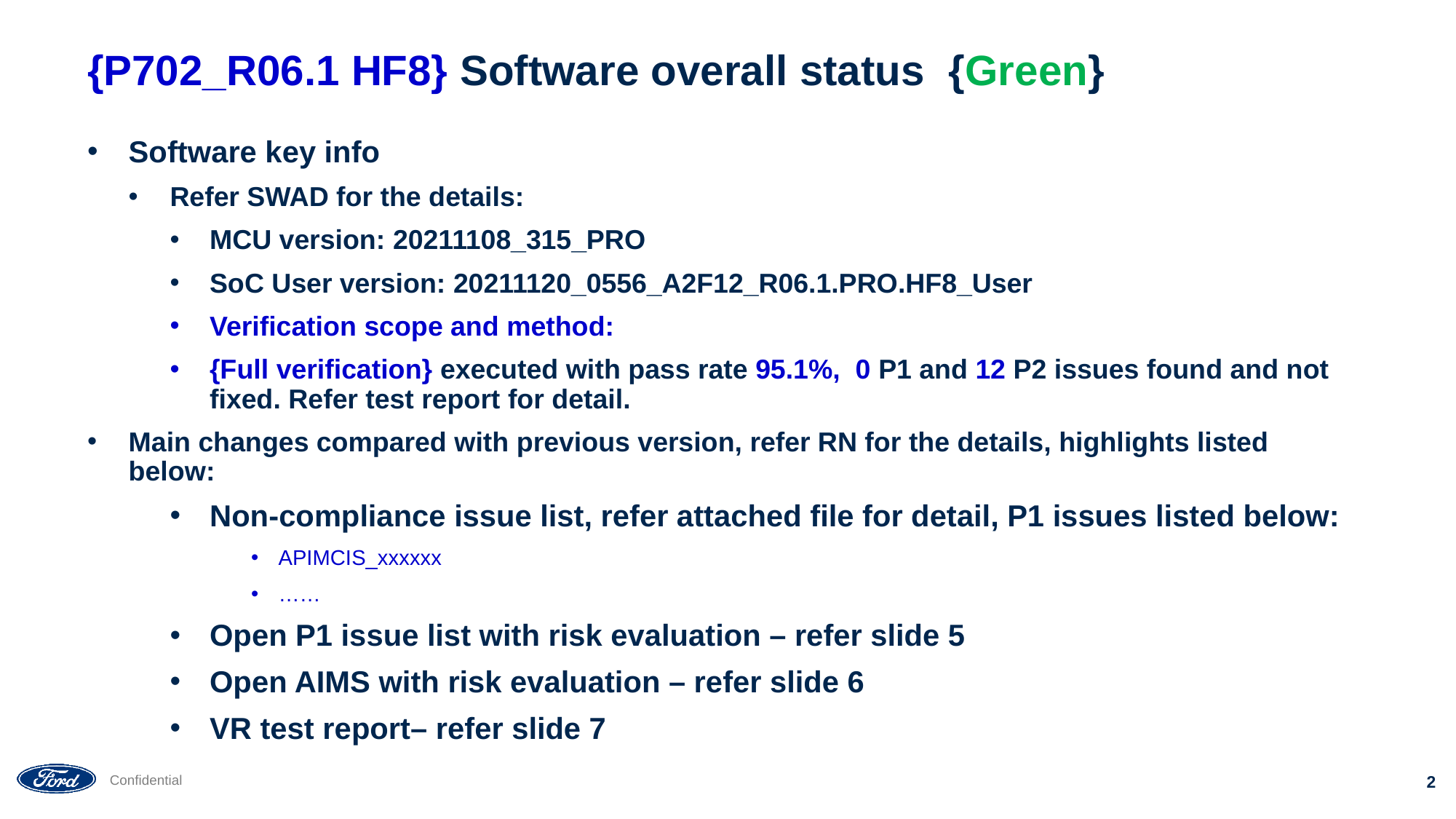

# {P702_R06.1 HF8} Software overall status  {Green}
Software key info
Refer SWAD for the details:
MCU version: 20211108_315_PRO
SoC User version: 20211120_0556_A2F12_R06.1.PRO.HF8_User
Verification scope and method:
{Full verification} executed with pass rate 95.1%,  0 P1 and 12 P2 issues found and not fixed. Refer test report for detail.
Main changes compared with previous version, refer RN for the details, highlights listed below:
Non-compliance issue list, refer attached file for detail, P1 issues listed below:
APIMCIS_xxxxxx
……
Open P1 issue list with risk evaluation – refer slide 5
Open AIMS with risk evaluation – refer slide 6
VR test report– refer slide 7